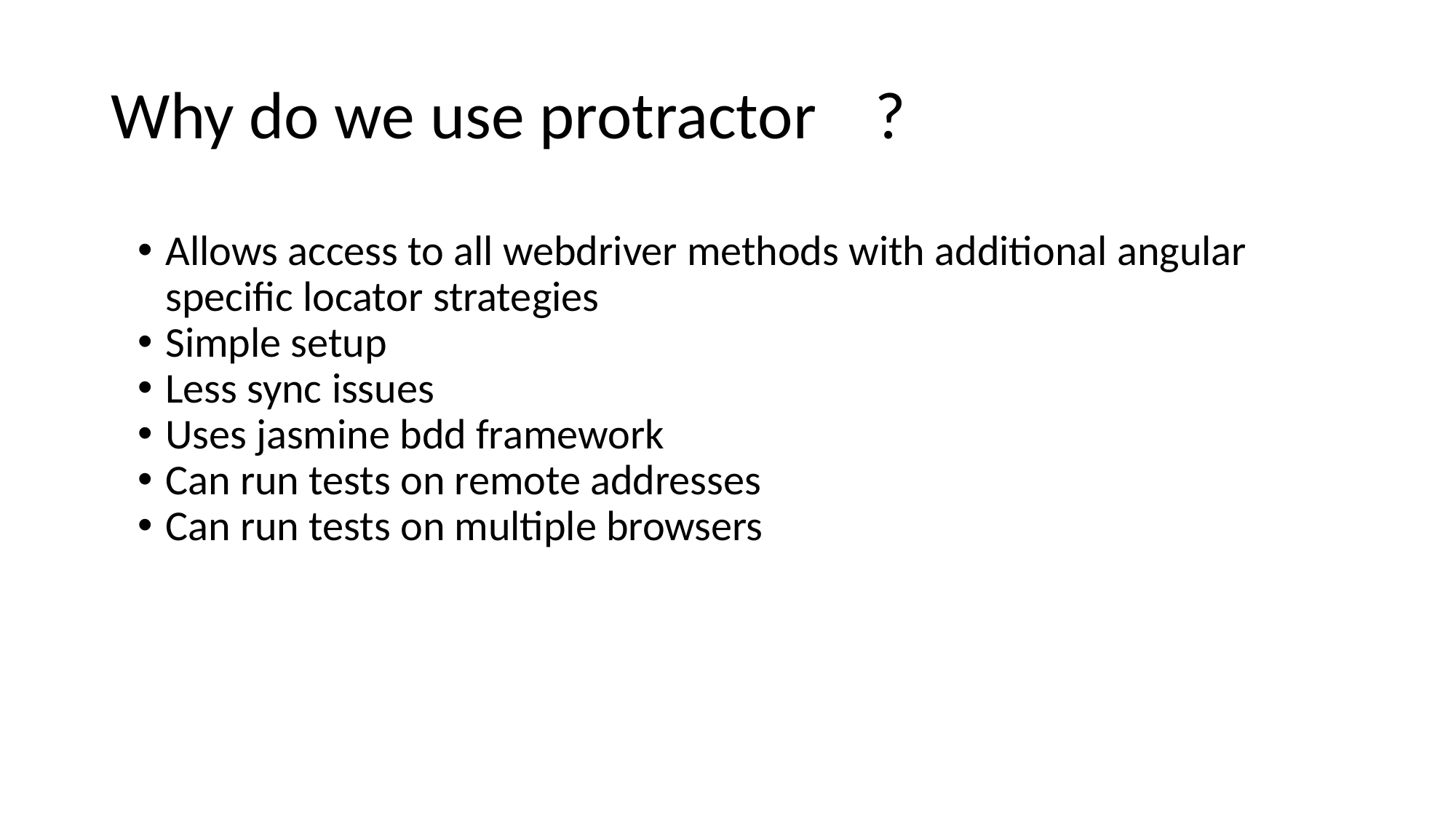

# Why do we use protractor	?
Allows access to all webdriver methods with additional angular specific locator strategies
Simple setup
Less sync issues
Uses jasmine bdd framework
Can run tests on remote addresses
Can run tests on multiple browsers